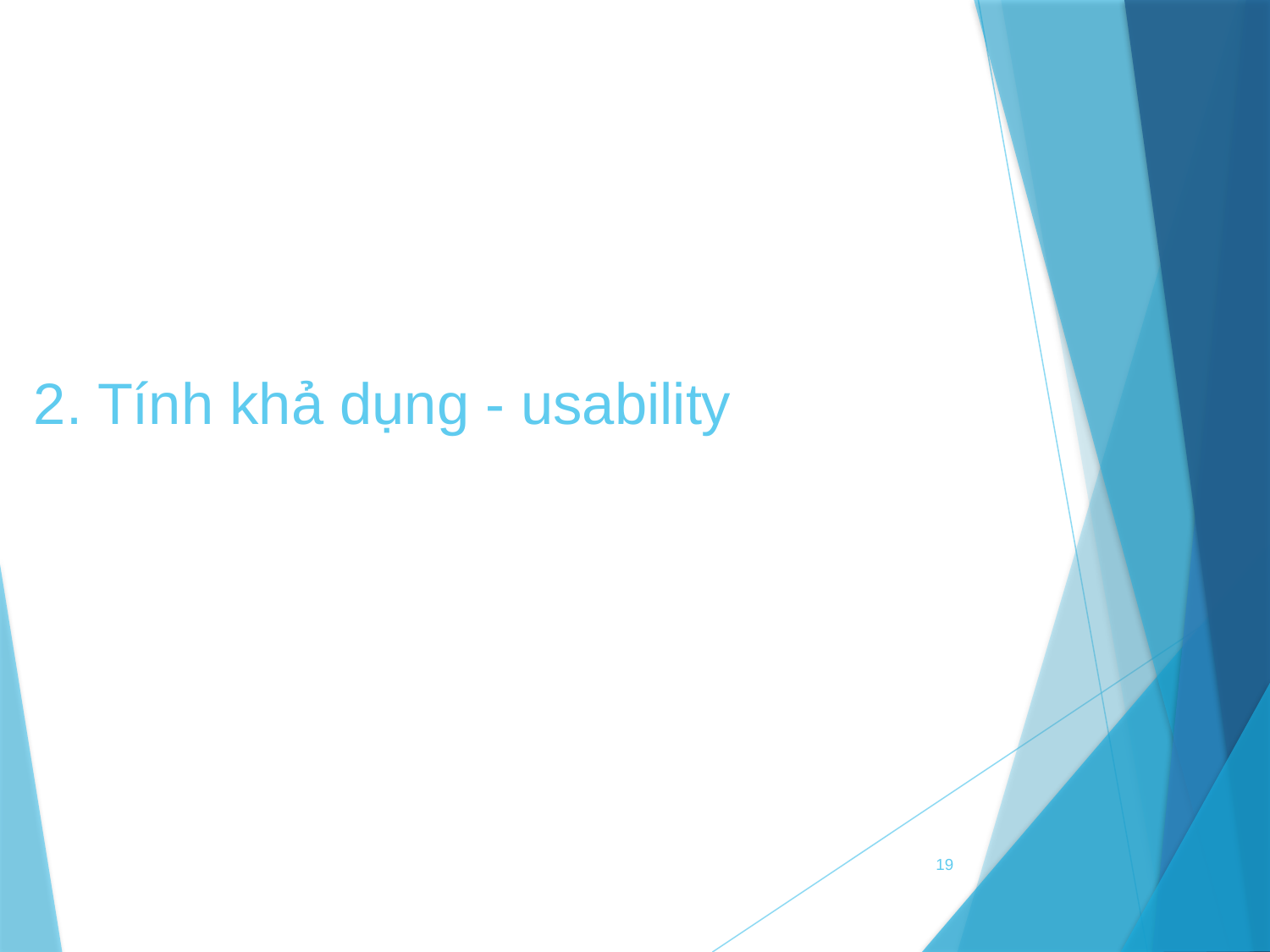

# 2. Tính khả dụng - usability
19